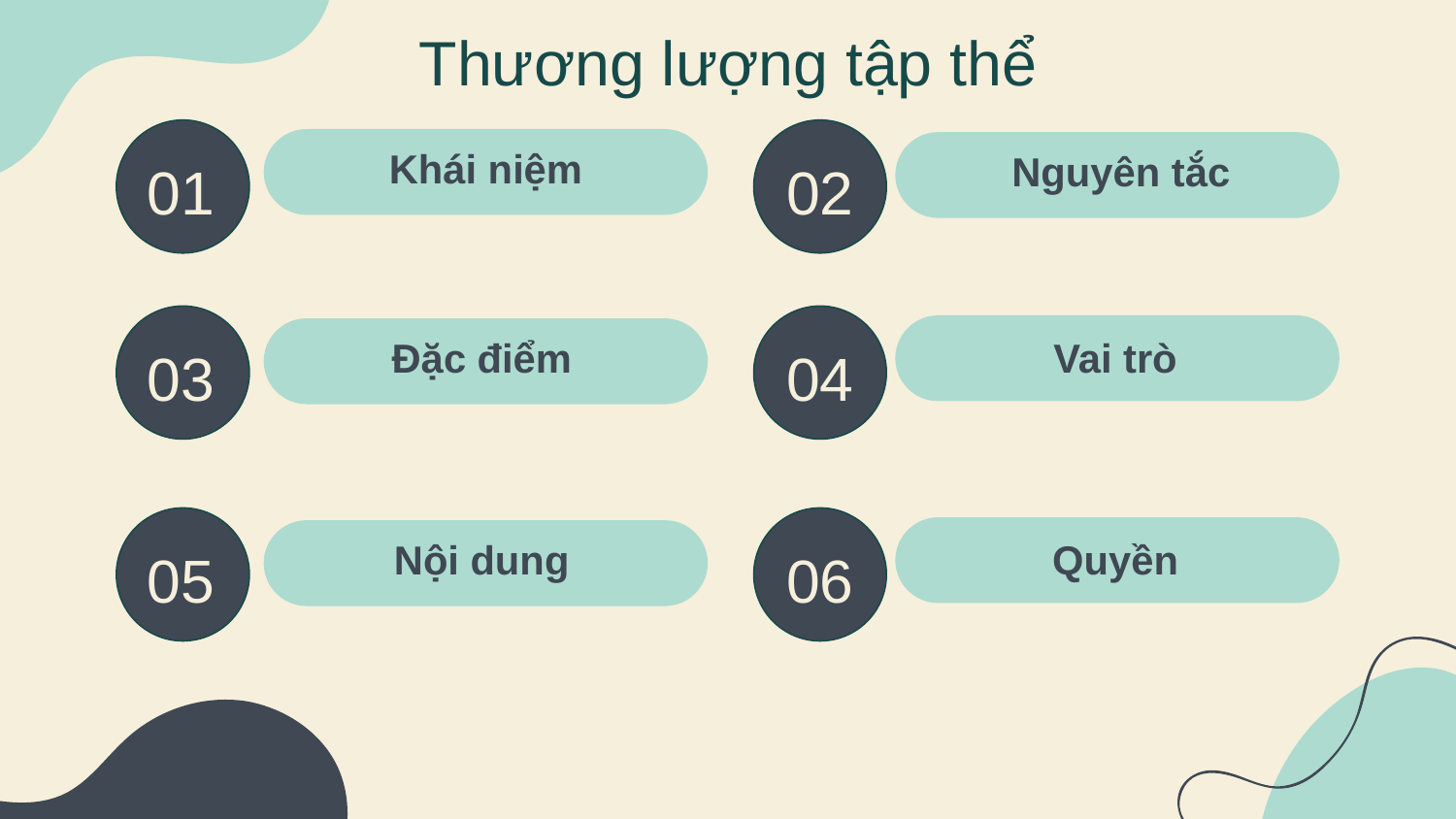

# Thương lượng tập thể

Khái niệm

Nguyên tắc
01
02

Đặc điểm

Vai trò
03
04

Nội dung

Quyền
05
06